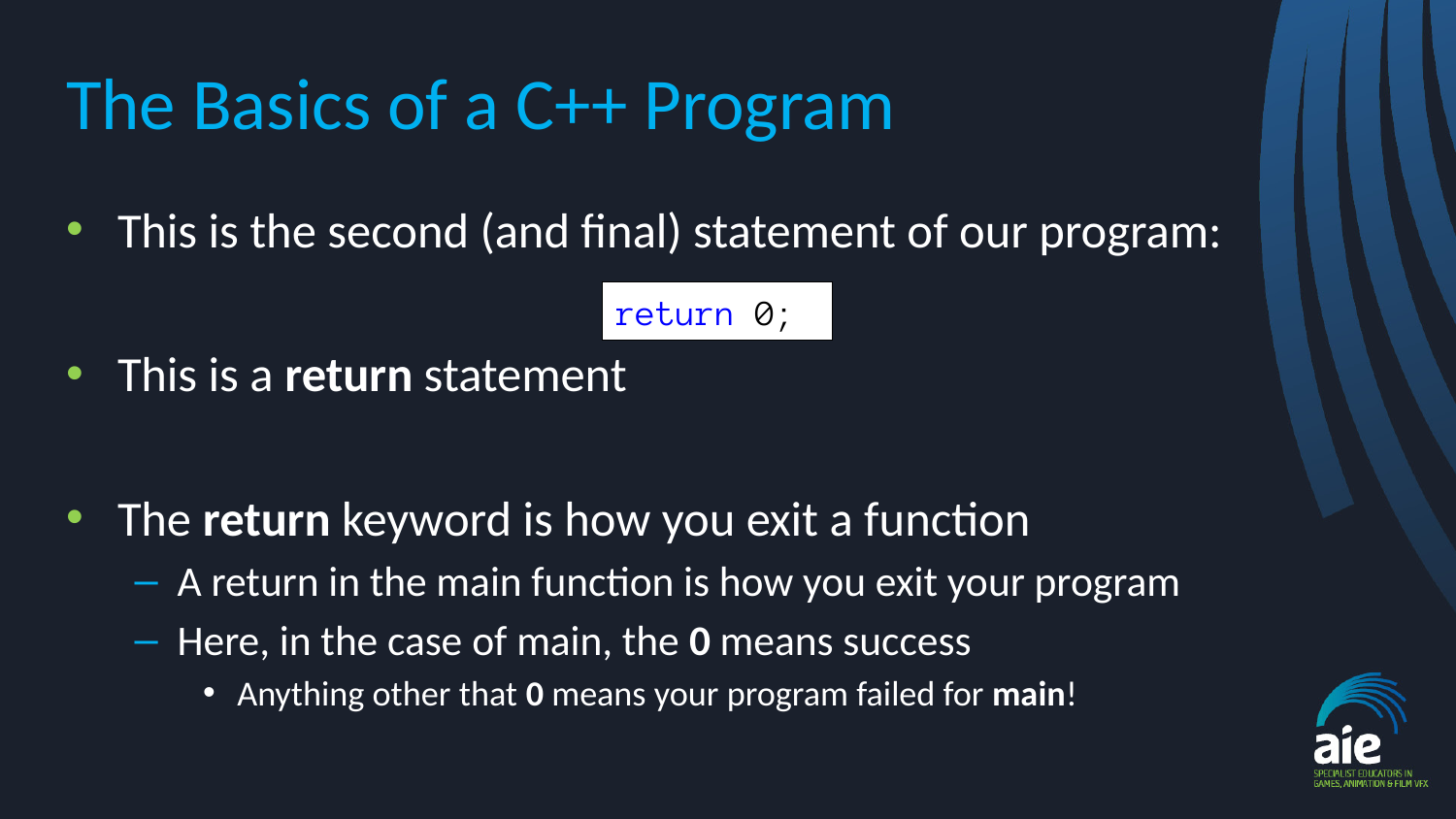

# The Basics of a C++ Program
This is the second (and final) statement of our program:

This is a return statement

The return keyword is how you exit a function
A return in the main function is how you exit your program
Here, in the case of main, the 0 means success
Anything other that 0 means your program failed for main!
return 0;